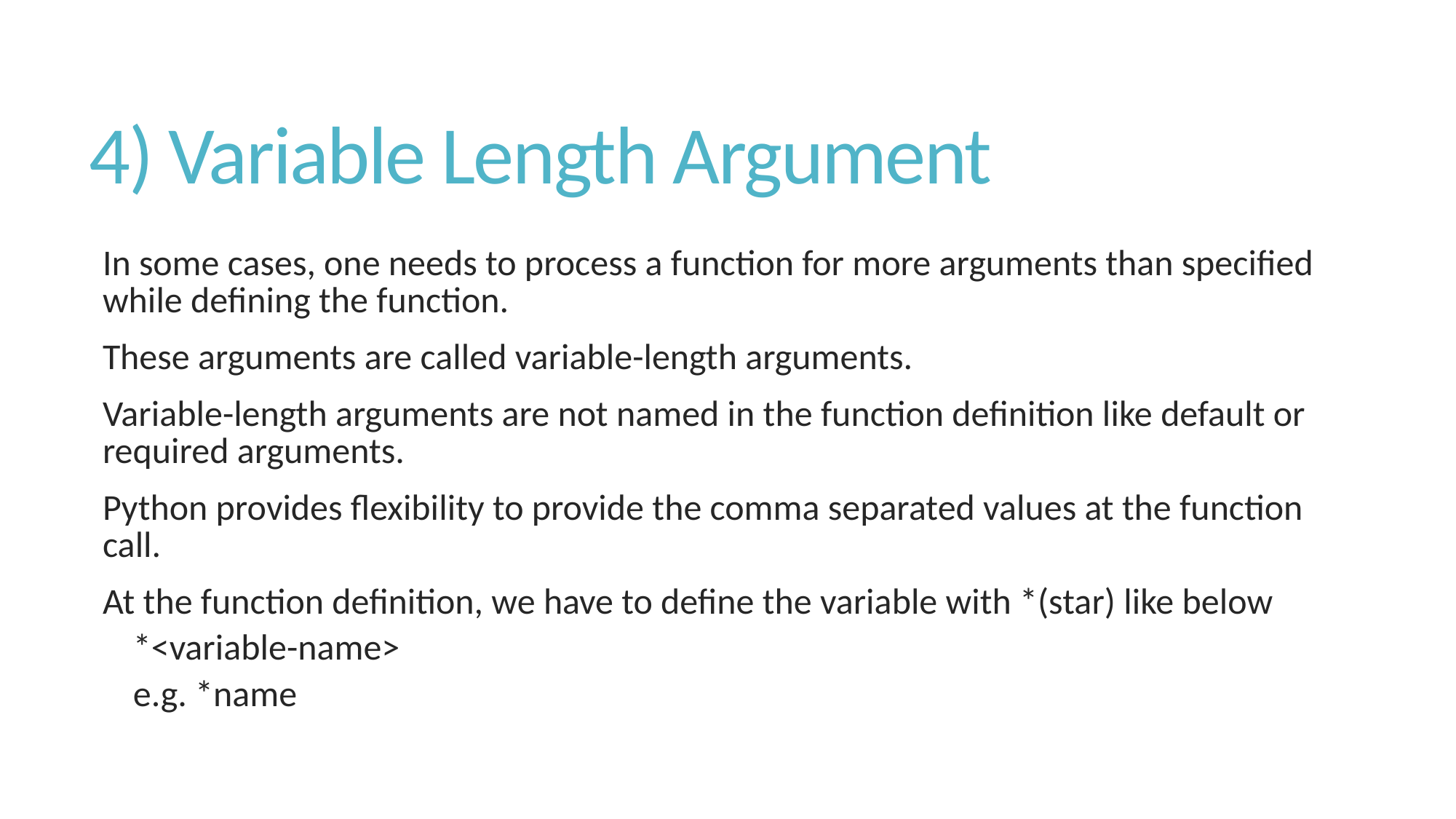

# 4) Variable Length Argument
In some cases, one needs to process a function for more arguments than specified while defining the function.
These arguments are called variable-length arguments.
Variable-length arguments are not named in the function definition like default or required arguments.
Python provides flexibility to provide the comma separated values at the function call.
At the function definition, we have to define the variable with *(star) like below
*<variable-name>
e.g. *name